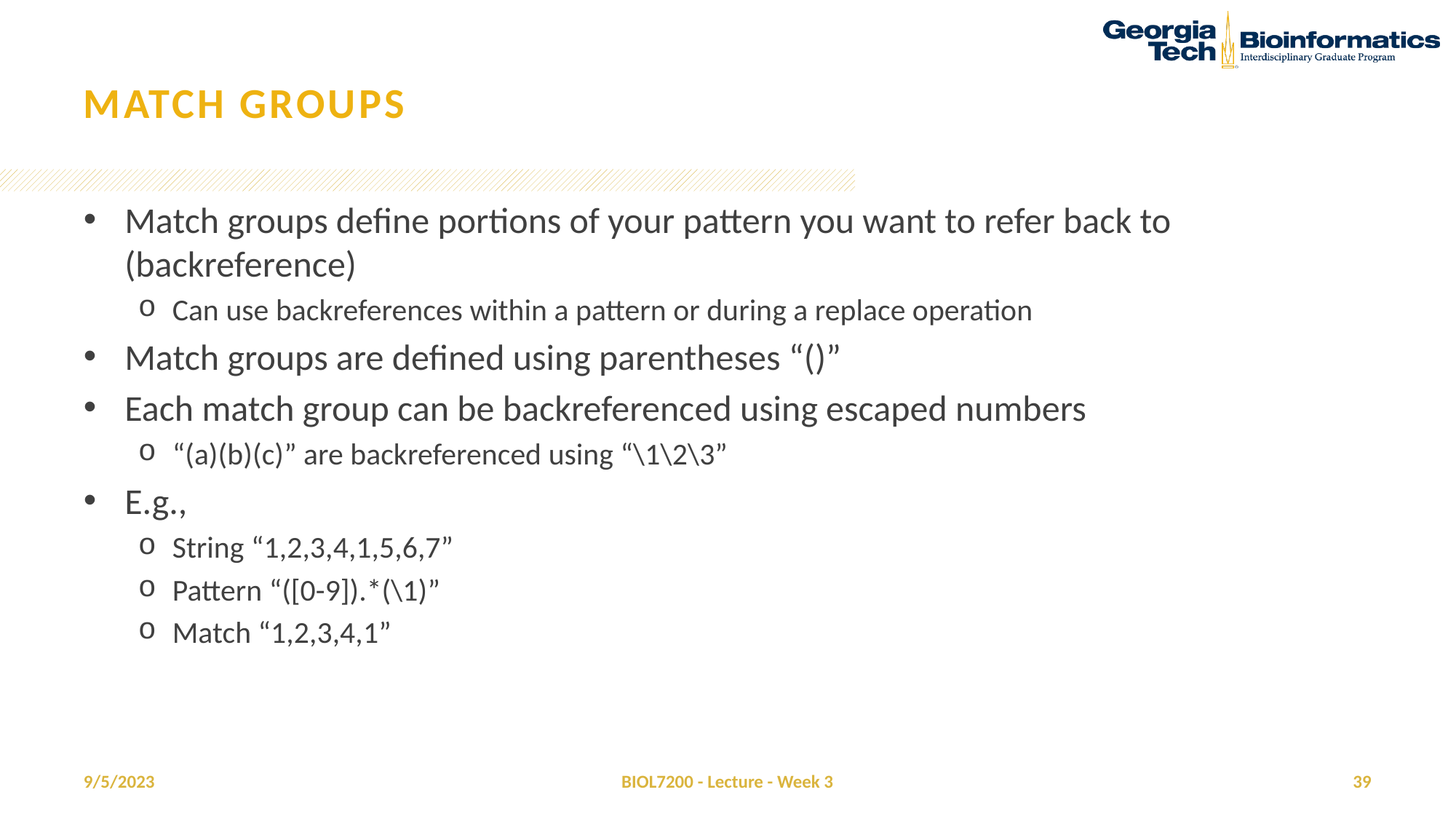

# Match groups
Match groups define portions of your pattern you want to refer back to (backreference)
Can use backreferences within a pattern or during a replace operation
Match groups are defined using parentheses “()”
Each match group can be backreferenced using escaped numbers
“(a)(b)(c)” are backreferenced using “\1\2\3”
E.g.,
String “1,2,3,4,1,5,6,7”
Pattern “([0-9]).*(\1)”
Match “1,2,3,4,1”

9/5/2023
BIOL7200 - Lecture - Week 3
39